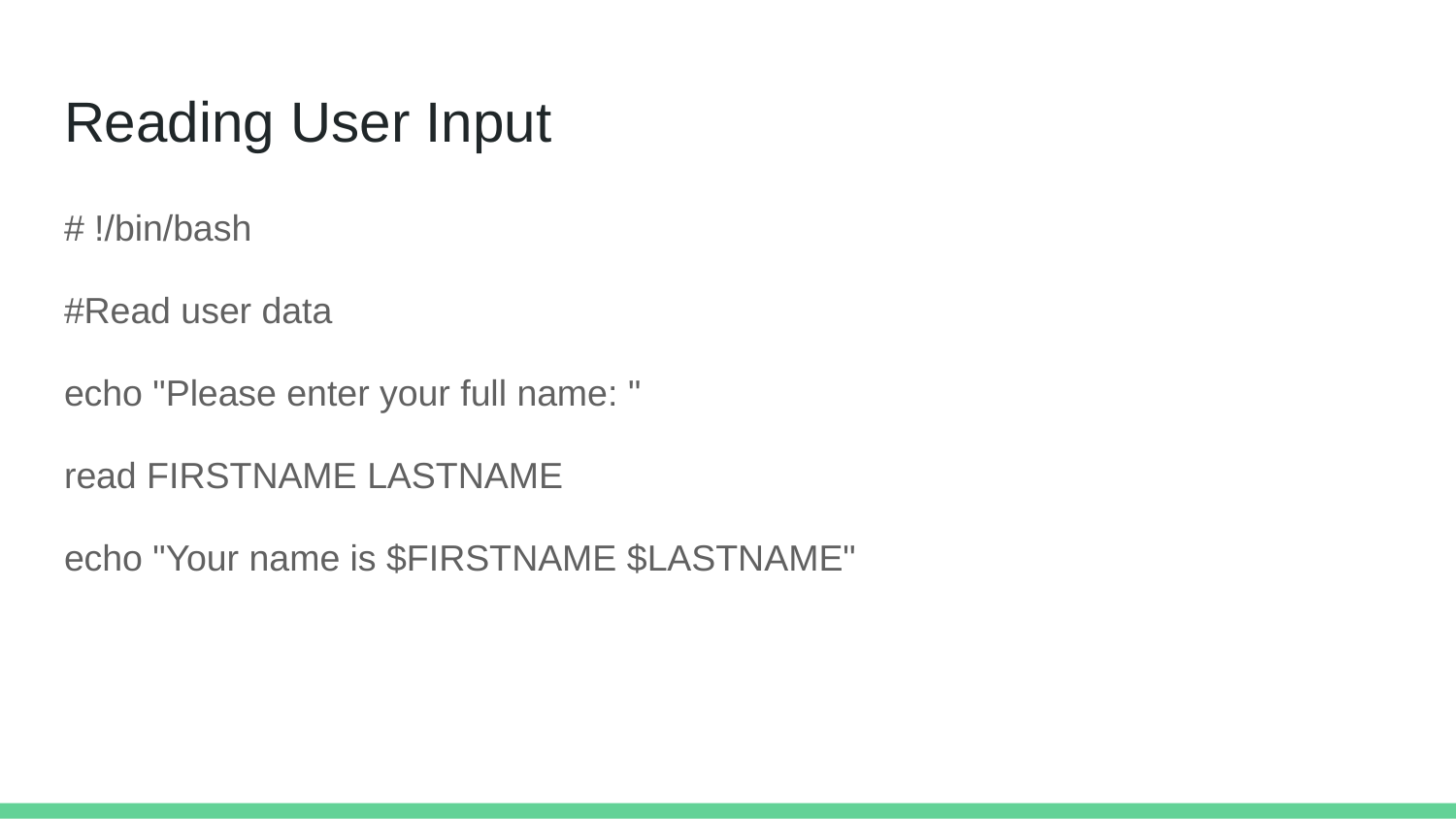

# Reading User Input
# !/bin/bash
#Read user data
echo "Please enter your full name: "
read FIRSTNAME LASTNAME
echo "Your name is $FIRSTNAME $LASTNAME"